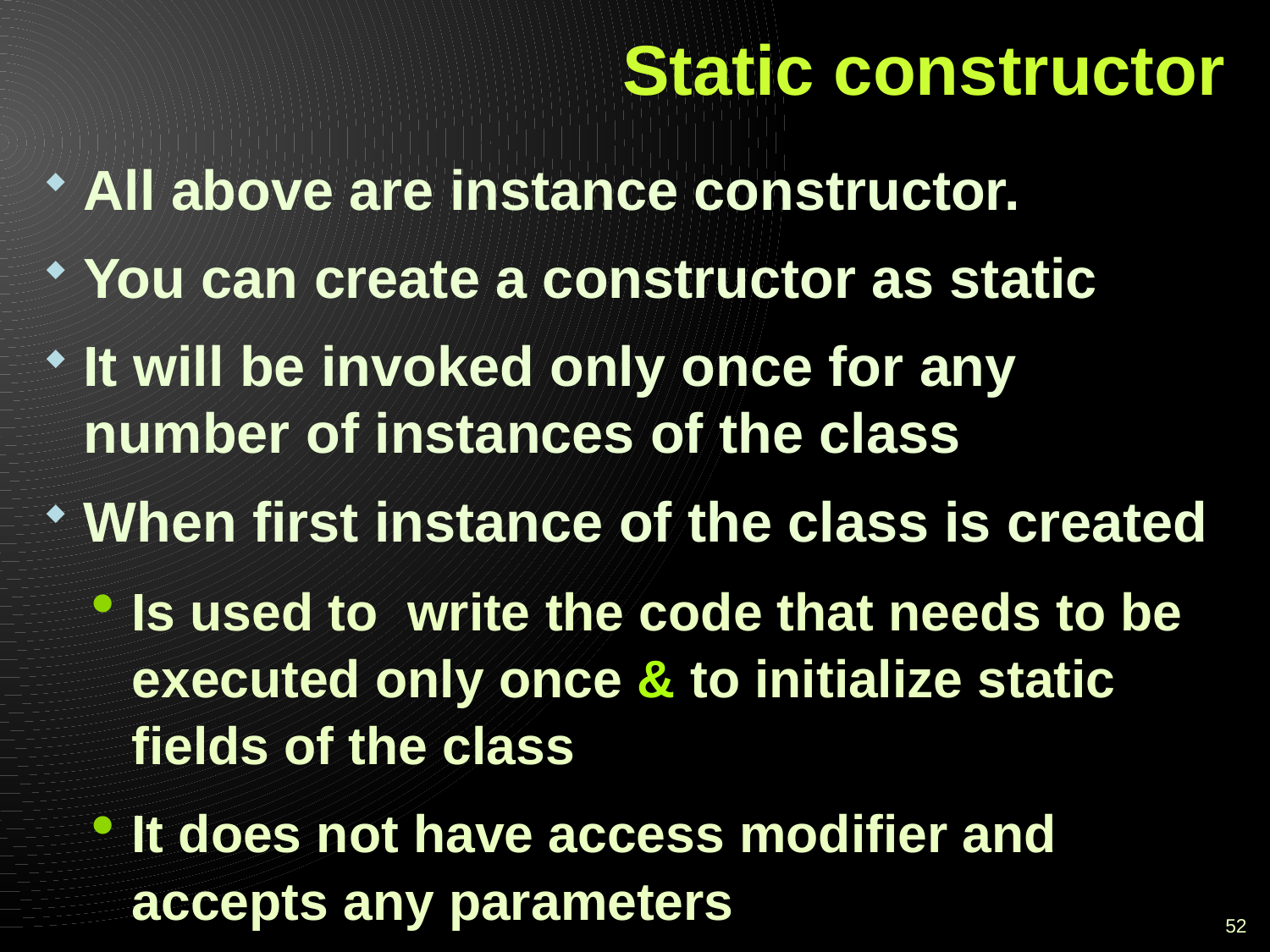

# Static constructor
All above are instance constructor.
You can create a constructor as static
It will be invoked only once for any number of instances of the class
When first instance of the class is created
Is used to  write the code that needs to be executed only once & to initialize static fields of the class
It does not have access modifier and accepts any parameters

52